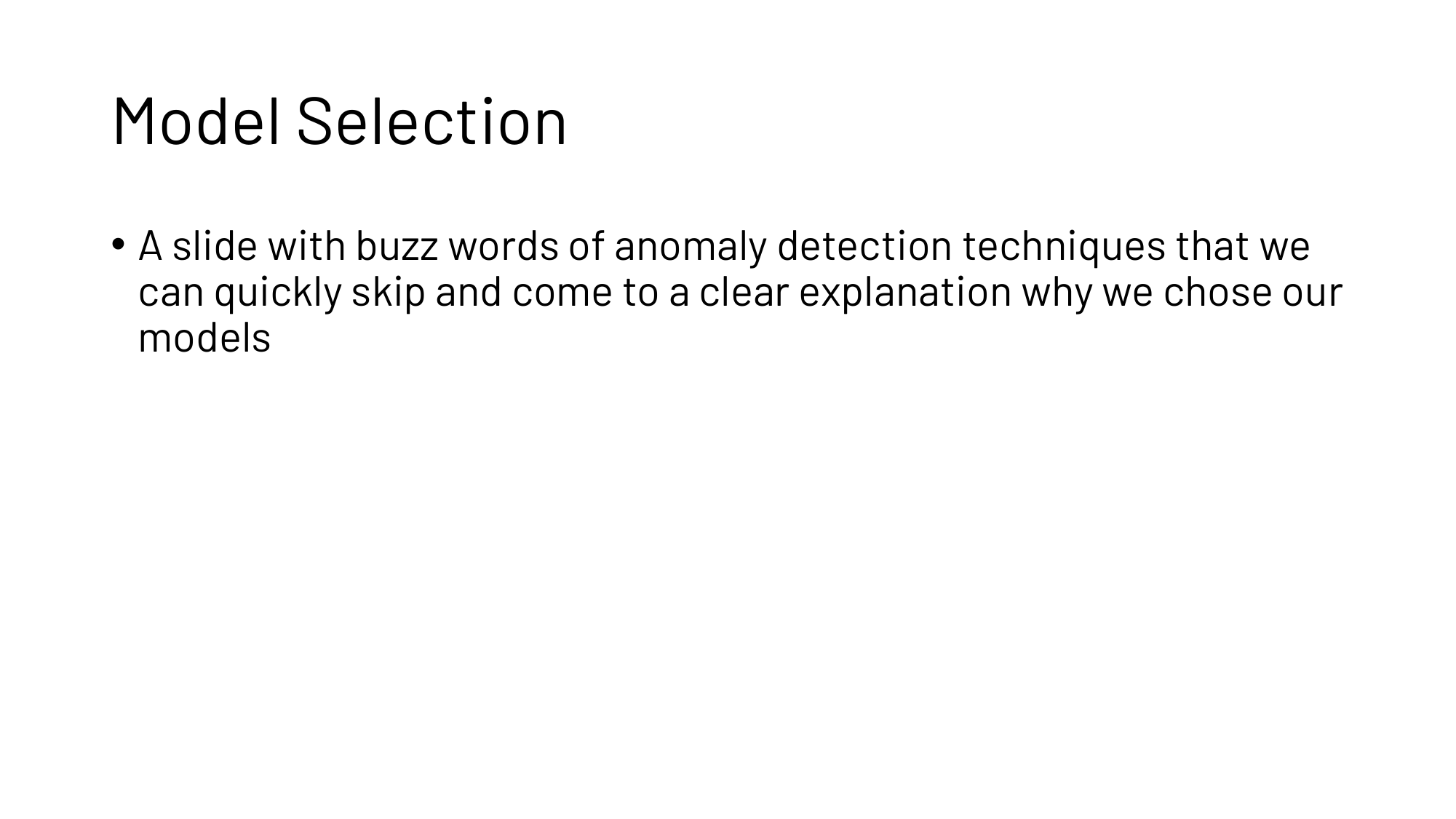

# Model Selection
A slide with buzz words of anomaly detection techniques that we can quickly skip and come to a clear explanation why we chose our models